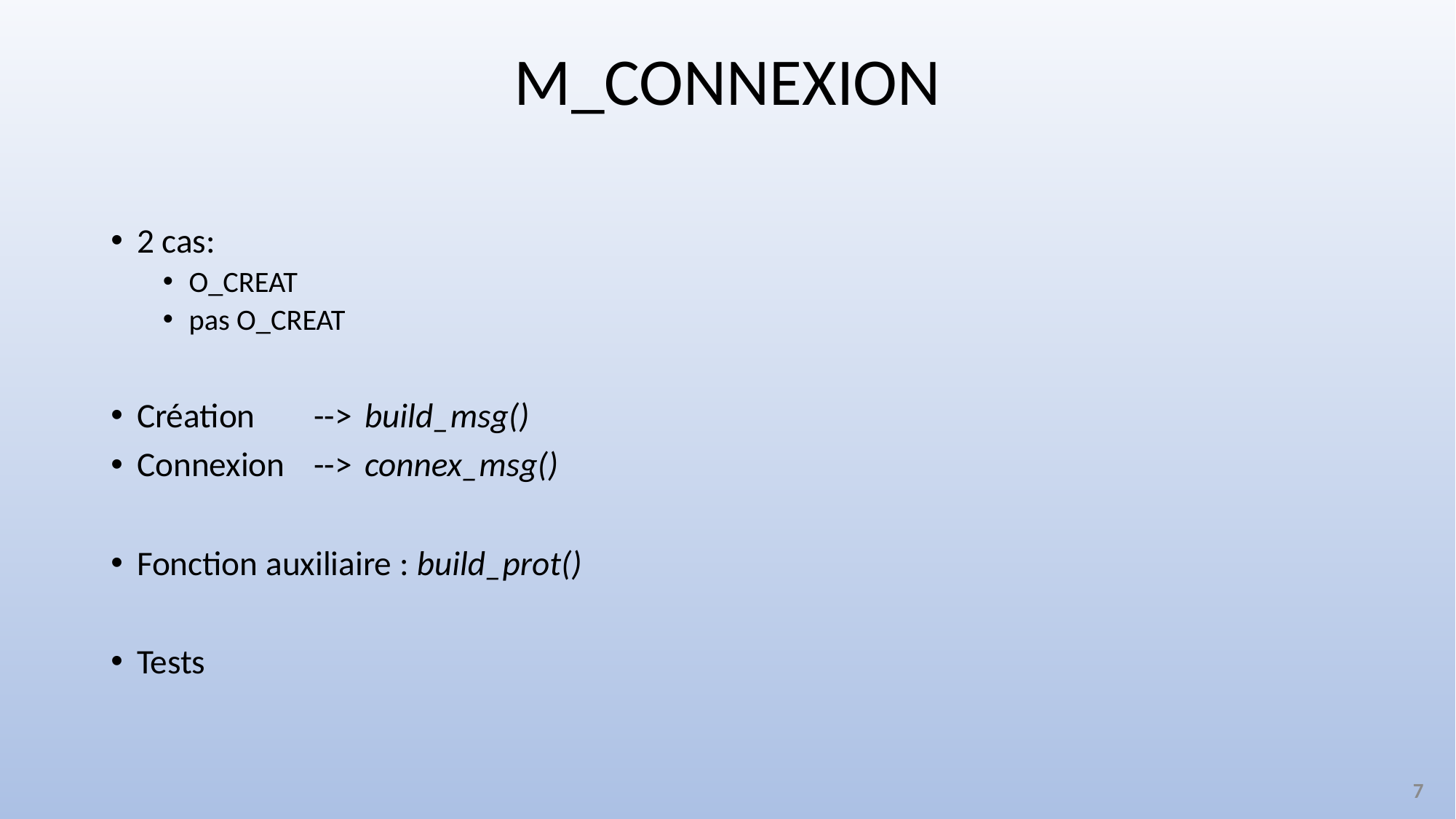

# M_CONNEXION
2 cas:
O_CREAT
pas O_CREAT

Création 	-->  build_msg()
Connexion 	-->  connex_msg()

Fonction auxiliaire : build_prot()

Tests
7